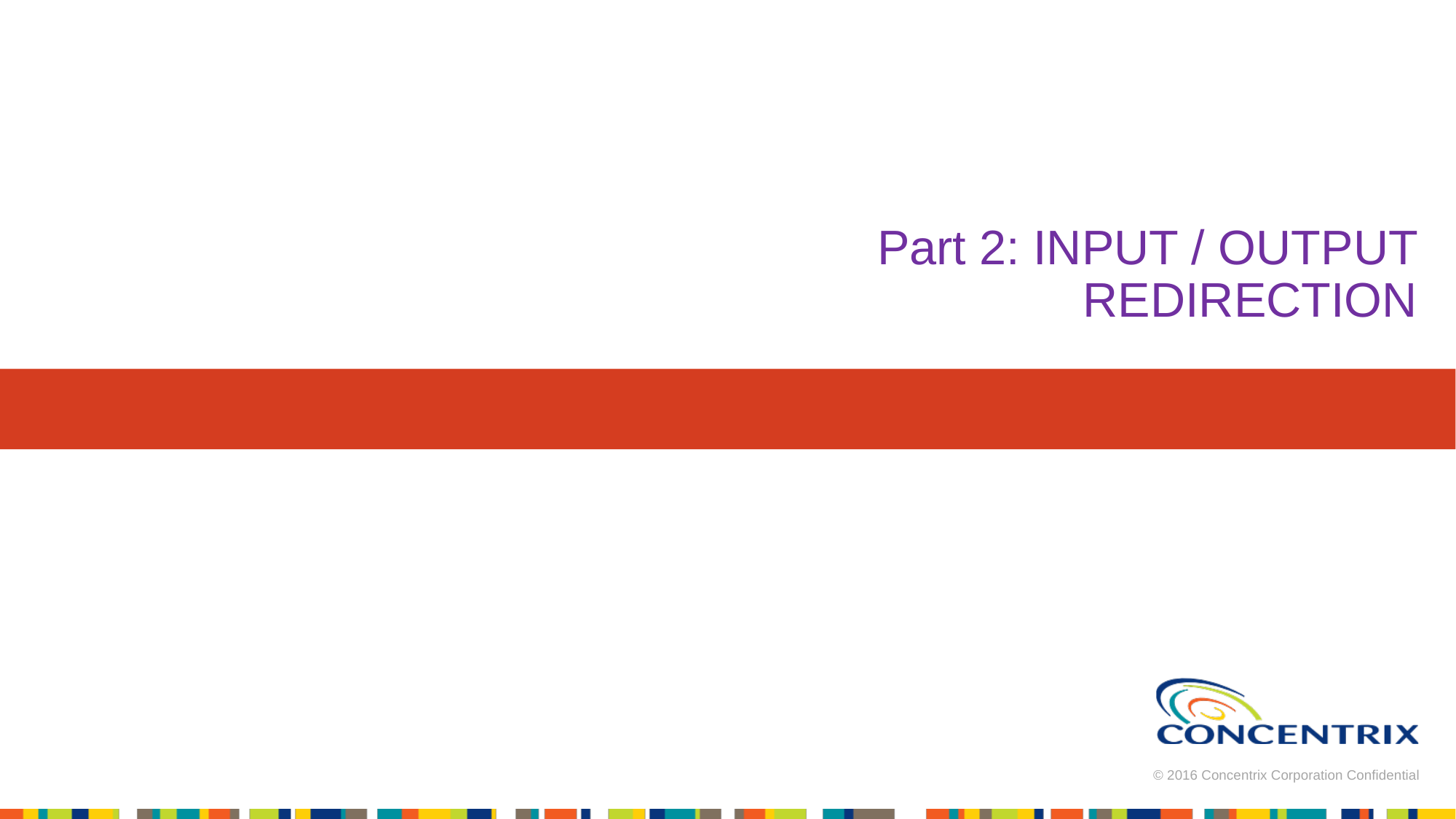

# Part 2: INPUT / OUTPUT REDIRECTION